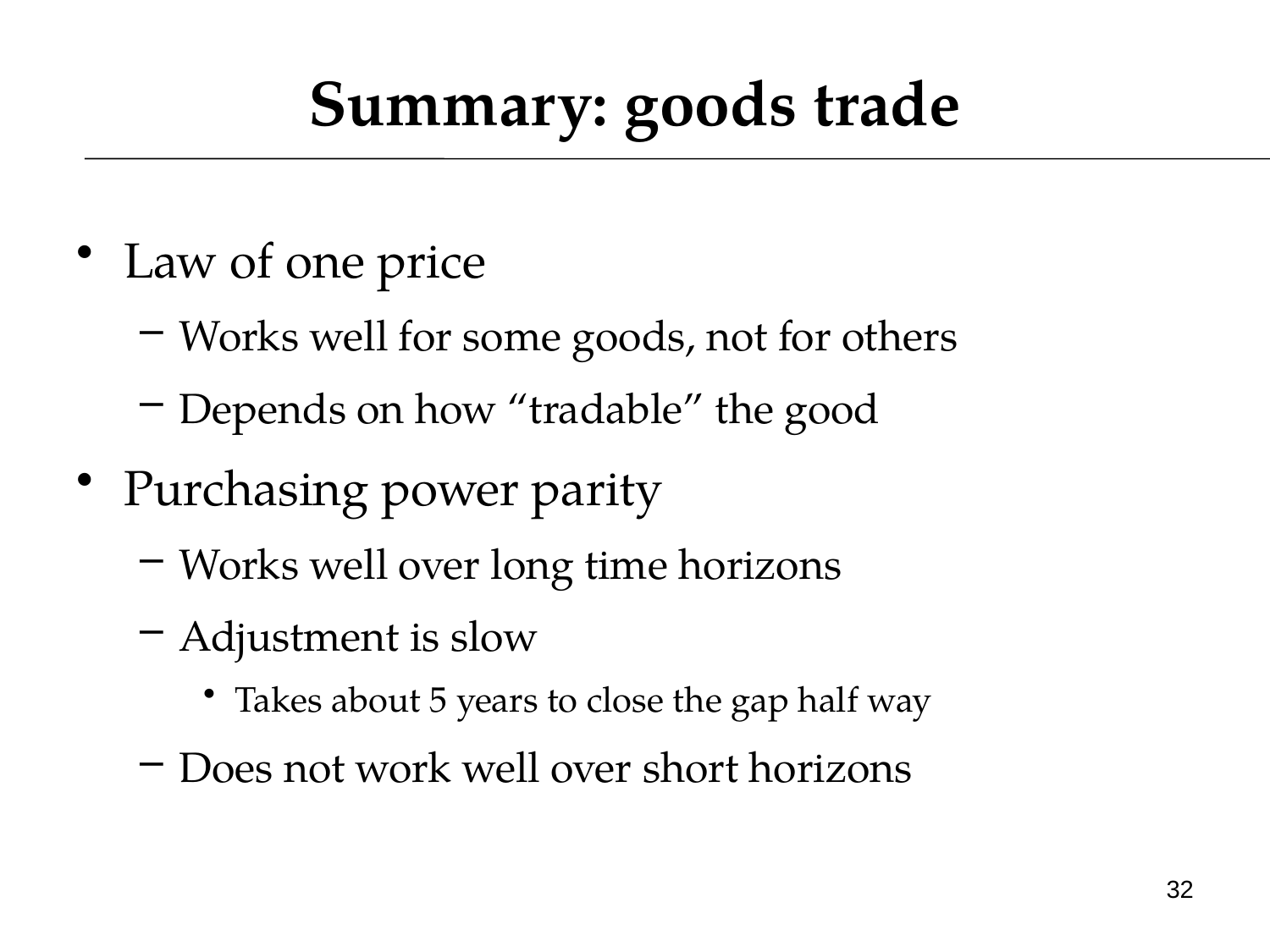

# Summary: goods trade
Law of one price
Works well for some goods, not for others
Depends on how “tradable” the good
Purchasing power parity
Works well over long time horizons
Adjustment is slow
Takes about 5 years to close the gap half way
Does not work well over short horizons
32